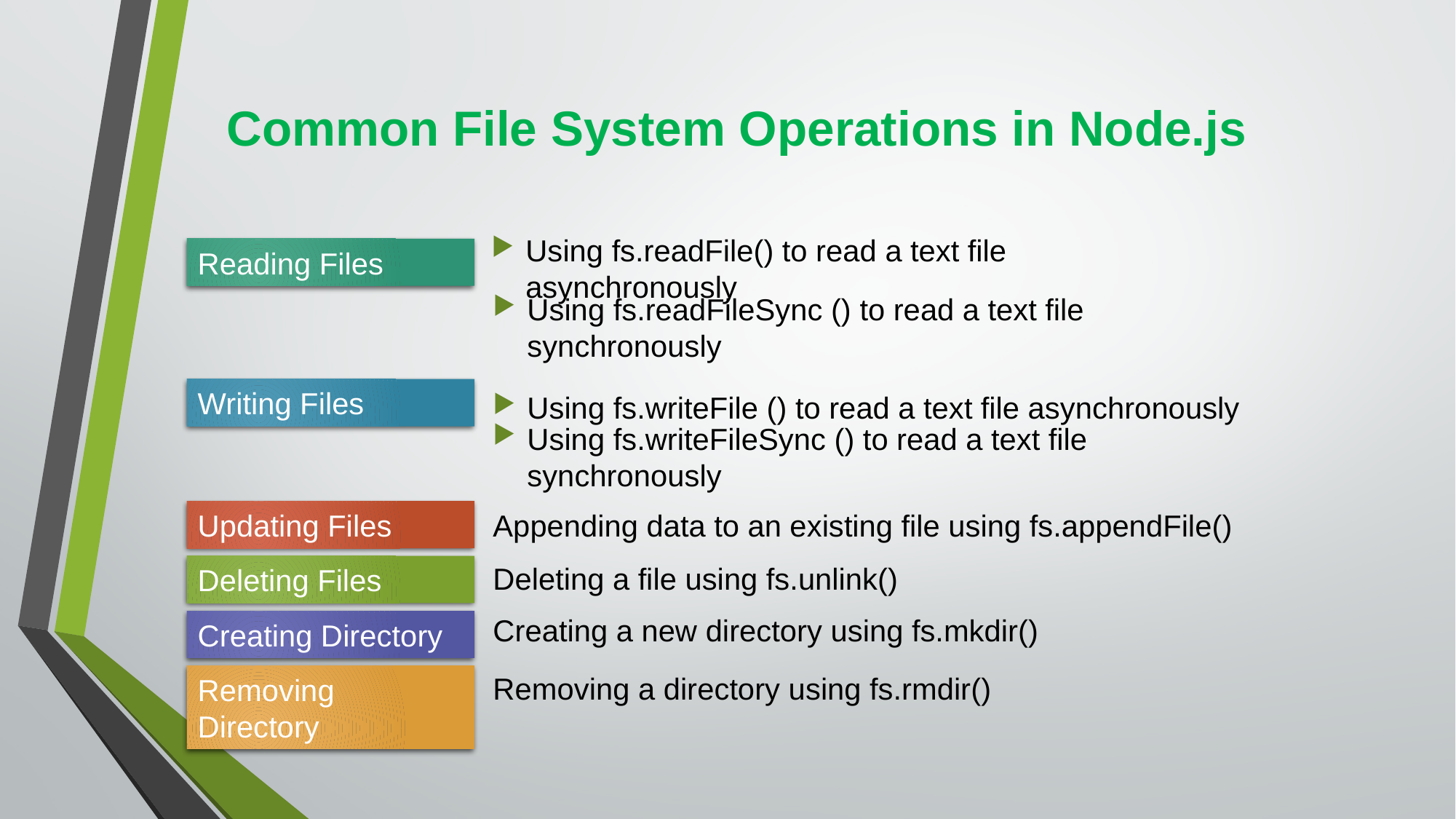

# Common File System Operations in Node.js
Reading Files
Using fs.readFile() to read a text file asynchronously
Using fs.readFileSync () to read a text file synchronously
Using fs.writeFile () to read a text file asynchronously
Writing Files
Using fs.writeFileSync () to read a text file synchronously
Appending data to an existing file using fs.appendFile()
Updating Files
Deleting a file using fs.unlink()
Deleting Files
Creating a new directory using fs.mkdir()
Creating Directory
Removing a directory using fs.rmdir()
Removing Directory